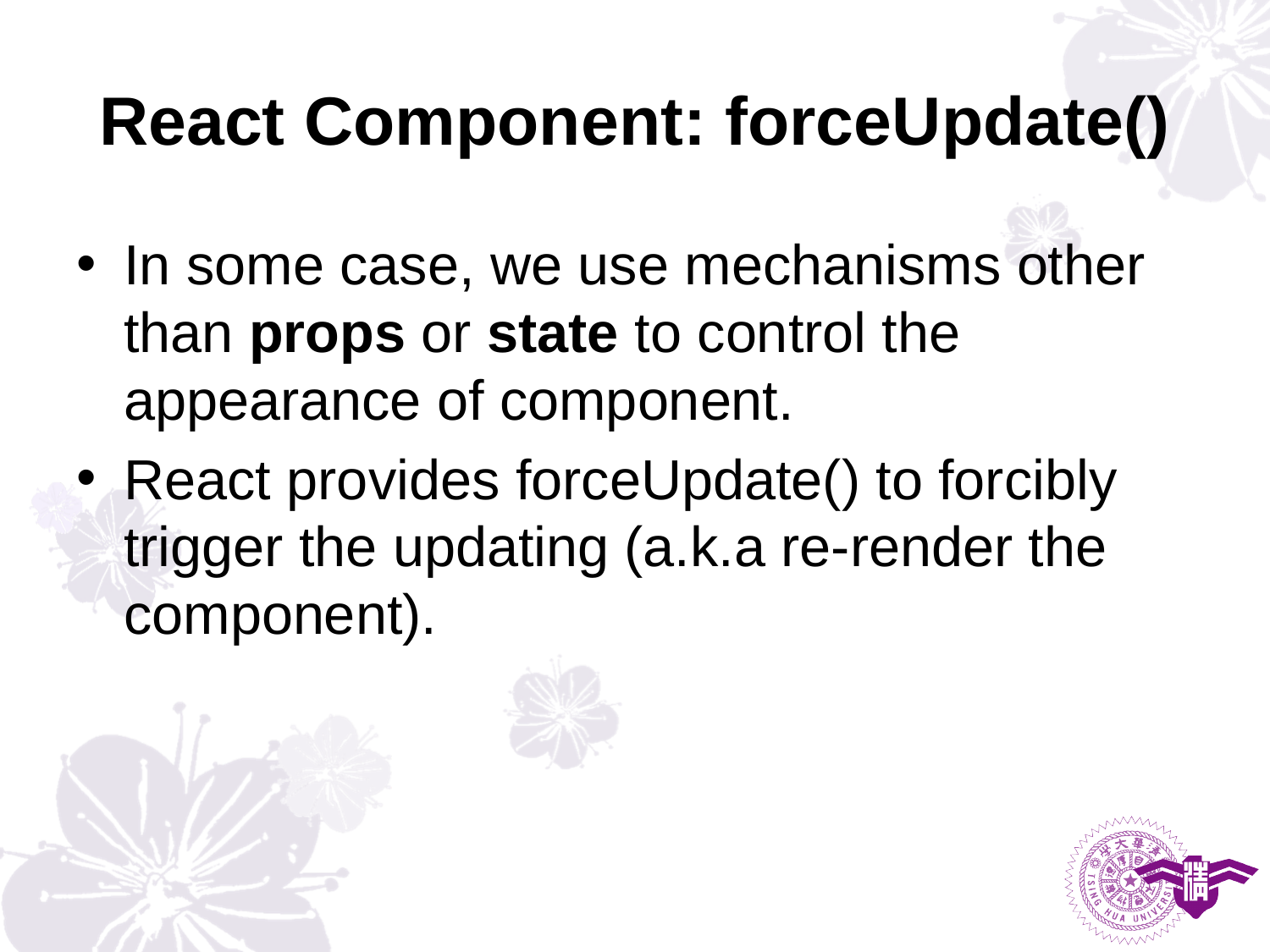

# React Component: forceUpdate()
In some case, we use mechanisms other than props or state to control the appearance of component.
React provides forceUpdate() to forcibly trigger the updating (a.k.a re-render the component).